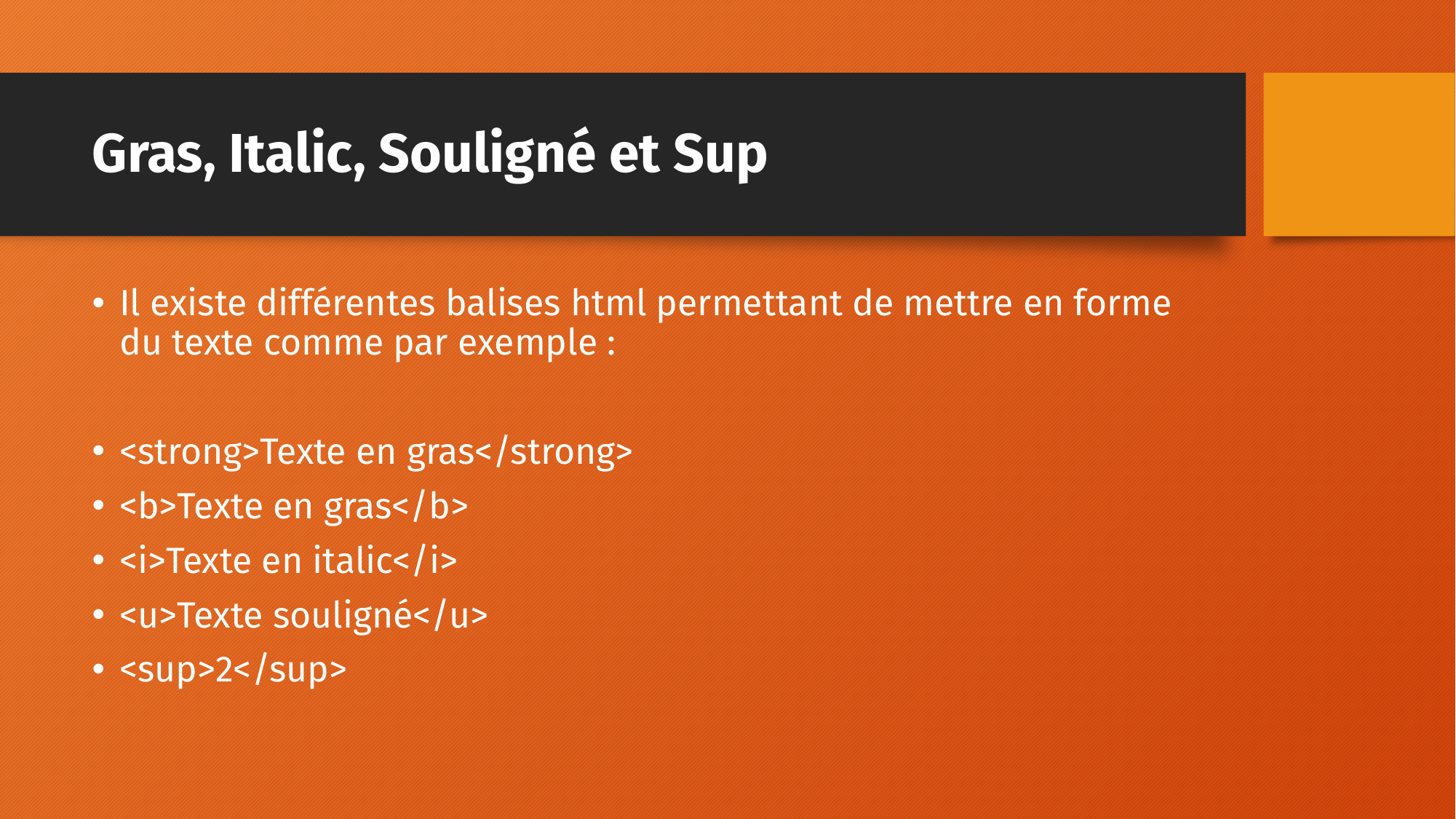

# Gras, Italic, Souligné et Sup
Il existe différentes balises html permettant de mettre en forme du texte comme par exemple :

<strong>Texte en gras</strong>
<b>Texte en gras</b>
<i>Texte en italic</i>
<u>Texte souligné</u>
<sup>2</sup>